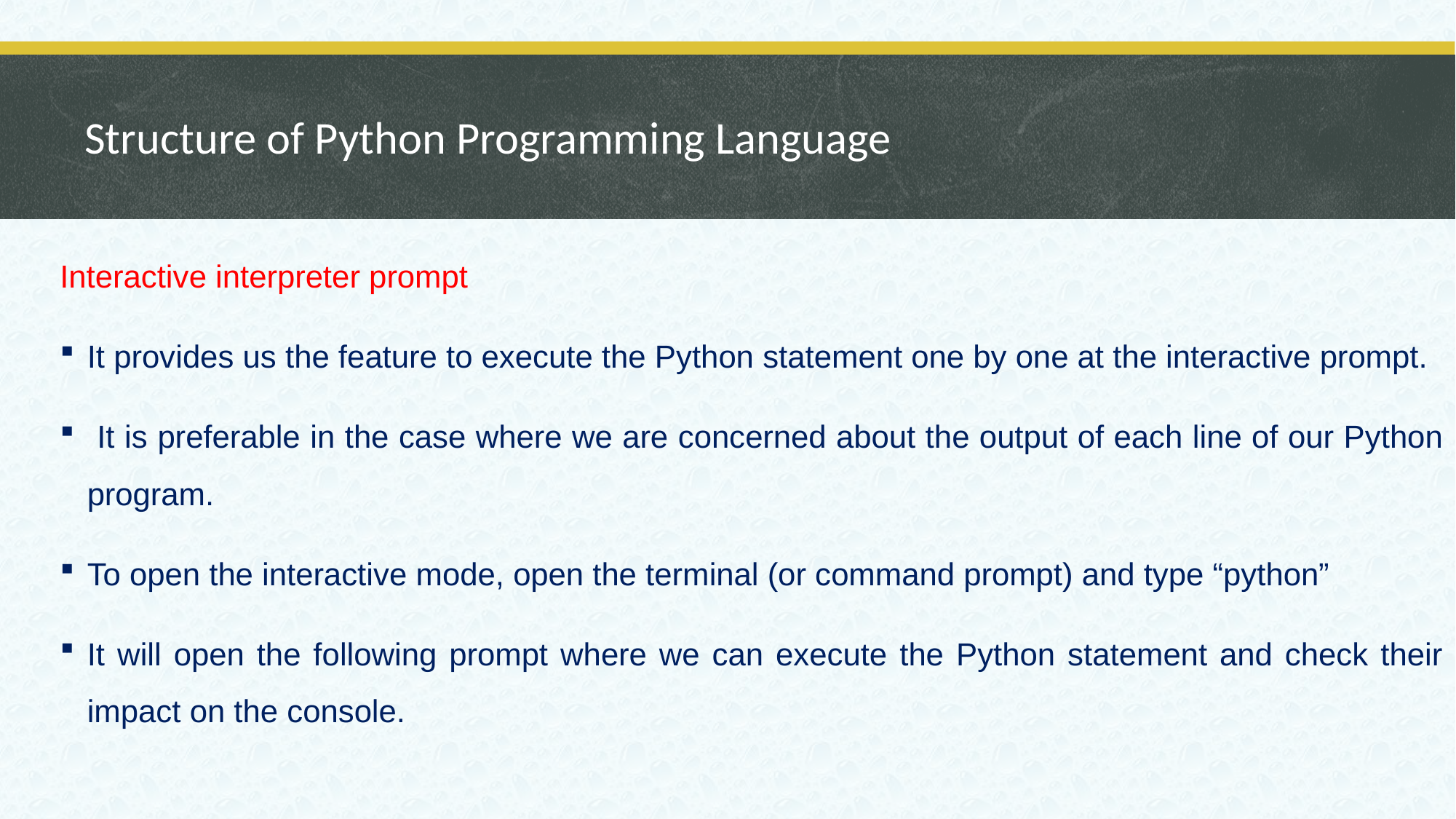

# Structure of Python Programming Language
Interactive interpreter prompt
It provides us the feature to execute the Python statement one by one at the interactive prompt.
 It is preferable in the case where we are concerned about the output of each line of our Python program.
To open the interactive mode, open the terminal (or command prompt) and type “python”
It will open the following prompt where we can execute the Python statement and check their impact on the console.